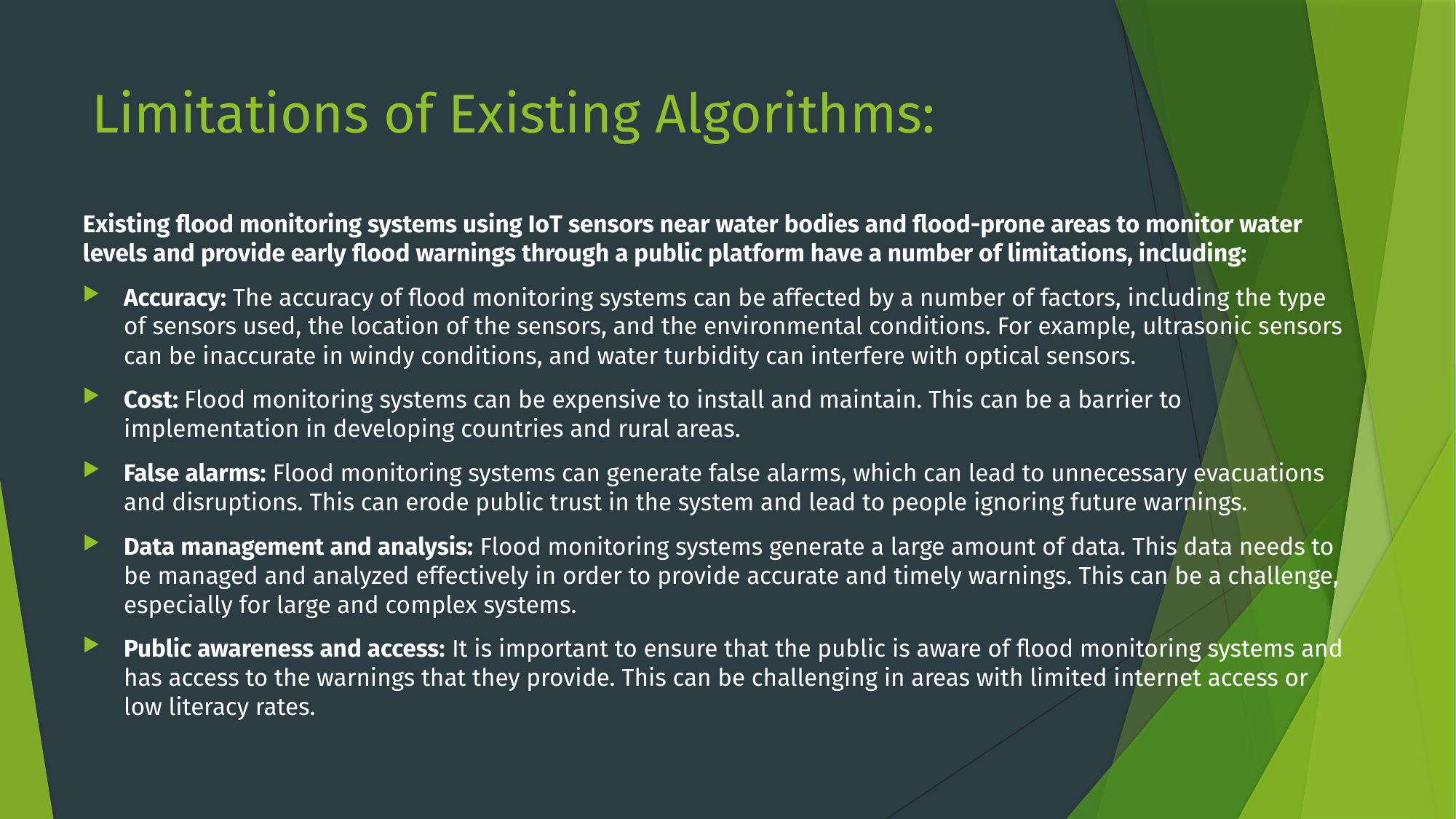

# Limitations of Existing Algorithms:
Existing flood monitoring systems using IoT sensors near water bodies and flood-prone areas to monitor water levels and provide early flood warnings through a public platform have a number of limitations, including:
Accuracy: The accuracy of flood monitoring systems can be affected by a number of factors, including the type of sensors used, the location of the sensors, and the environmental conditions. For example, ultrasonic sensors can be inaccurate in windy conditions, and water turbidity can interfere with optical sensors.
Cost: Flood monitoring systems can be expensive to install and maintain. This can be a barrier to implementation in developing countries and rural areas.
False alarms: Flood monitoring systems can generate false alarms, which can lead to unnecessary evacuations and disruptions. This can erode public trust in the system and lead to people ignoring future warnings.
Data management and analysis: Flood monitoring systems generate a large amount of data. This data needs to be managed and analyzed effectively in order to provide accurate and timely warnings. This can be a challenge, especially for large and complex systems.
Public awareness and access: It is important to ensure that the public is aware of flood monitoring systems and has access to the warnings that they provide. This can be challenging in areas with limited internet access or low literacy rates.